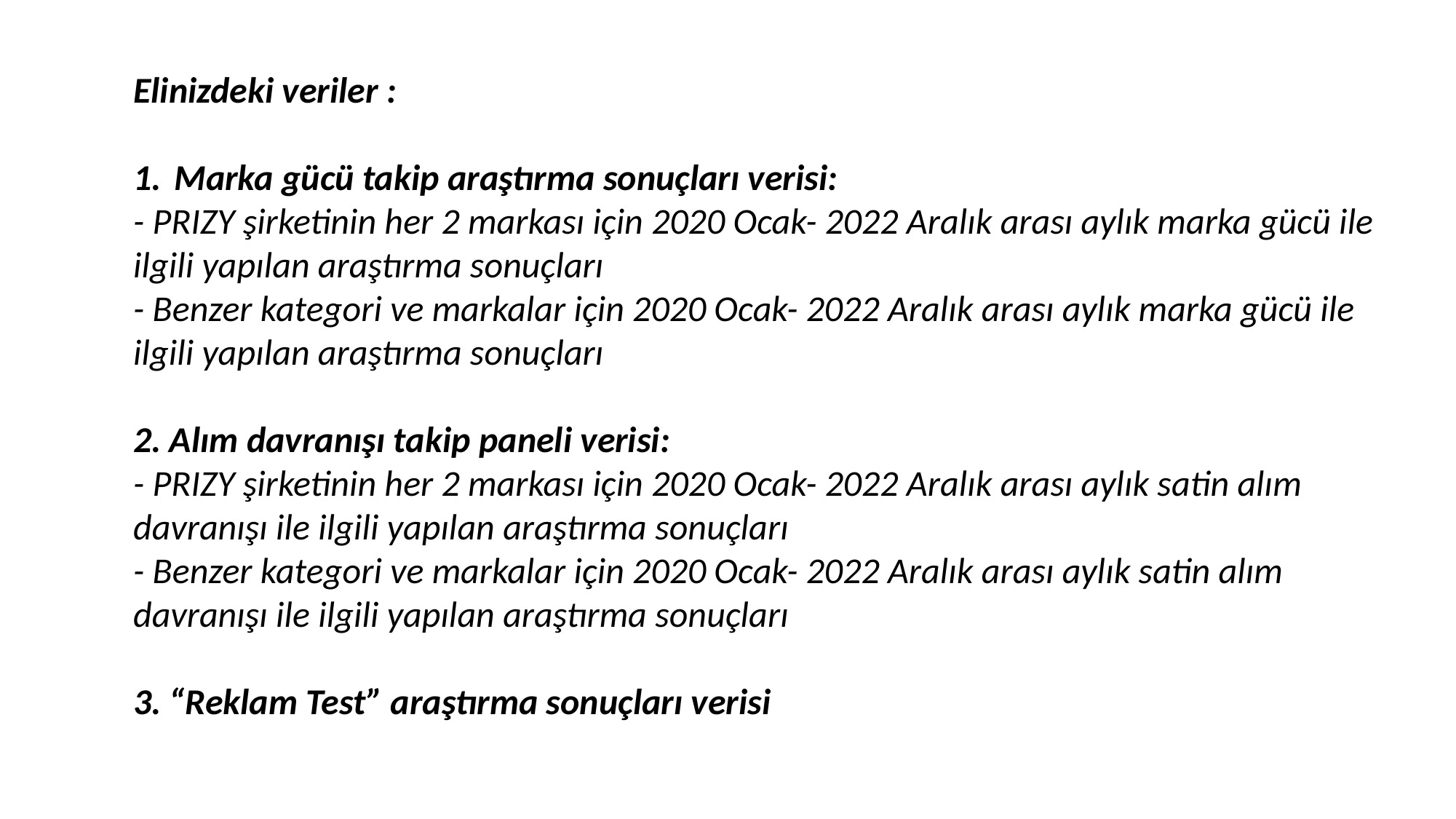

Elinizdeki veriler :

Marka gücü takip araştırma sonuçları verisi:
- PRIZY şirketinin her 2 markası için 2020 Ocak- 2022 Aralık arası aylık marka gücü ile ilgili yapılan araştırma sonuçları
- Benzer kategori ve markalar için 2020 Ocak- 2022 Aralık arası aylık marka gücü ile ilgili yapılan araştırma sonuçları

2. Alım davranışı takip paneli verisi:
- PRIZY şirketinin her 2 markası için 2020 Ocak- 2022 Aralık arası aylık satin alım davranışı ile ilgili yapılan araştırma sonuçları
- Benzer kategori ve markalar için 2020 Ocak- 2022 Aralık arası aylık satin alım davranışı ile ilgili yapılan araştırma sonuçları

3. “Reklam Test” araştırma sonuçları verisi